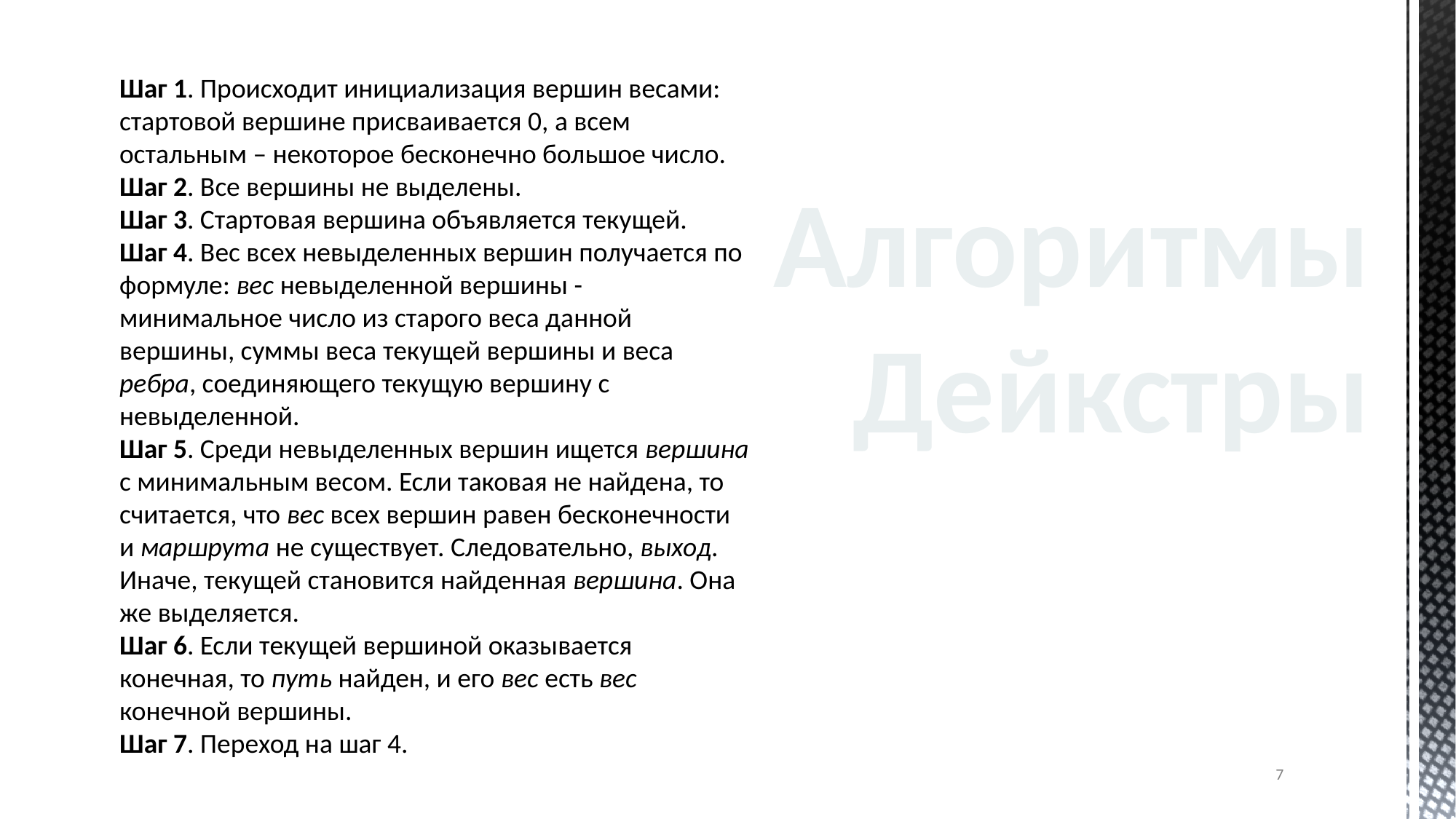

Шаг 1. Происходит инициализация вершин весами: стартовой вершине присваивается 0, а всем остальным – некоторое бесконечно большое число.
Шаг 2. Все вершины не выделены.
Шаг 3. Стартовая вершина объявляется текущей.
Шаг 4. Вес всех невыделенных вершин получается по формуле: вес невыделенной вершины - минимальное число из старого веса данной вершины, суммы веса текущей вершины и веса ребра, соединяющего текущую вершину с невыделенной.
Шаг 5. Среди невыделенных вершин ищется вершина с минимальным весом. Если таковая не найдена, то считается, что вес всех вершин равен бесконечности и маршрута не существует. Следовательно, выход. Иначе, текущей становится найденная вершина. Она же выделяется.
Шаг 6. Если текущей вершиной оказывается конечная, то путь найден, и его вес есть вес конечной вершины.
Шаг 7. Переход на шаг 4.
Алгоритмы Дейкстры
7